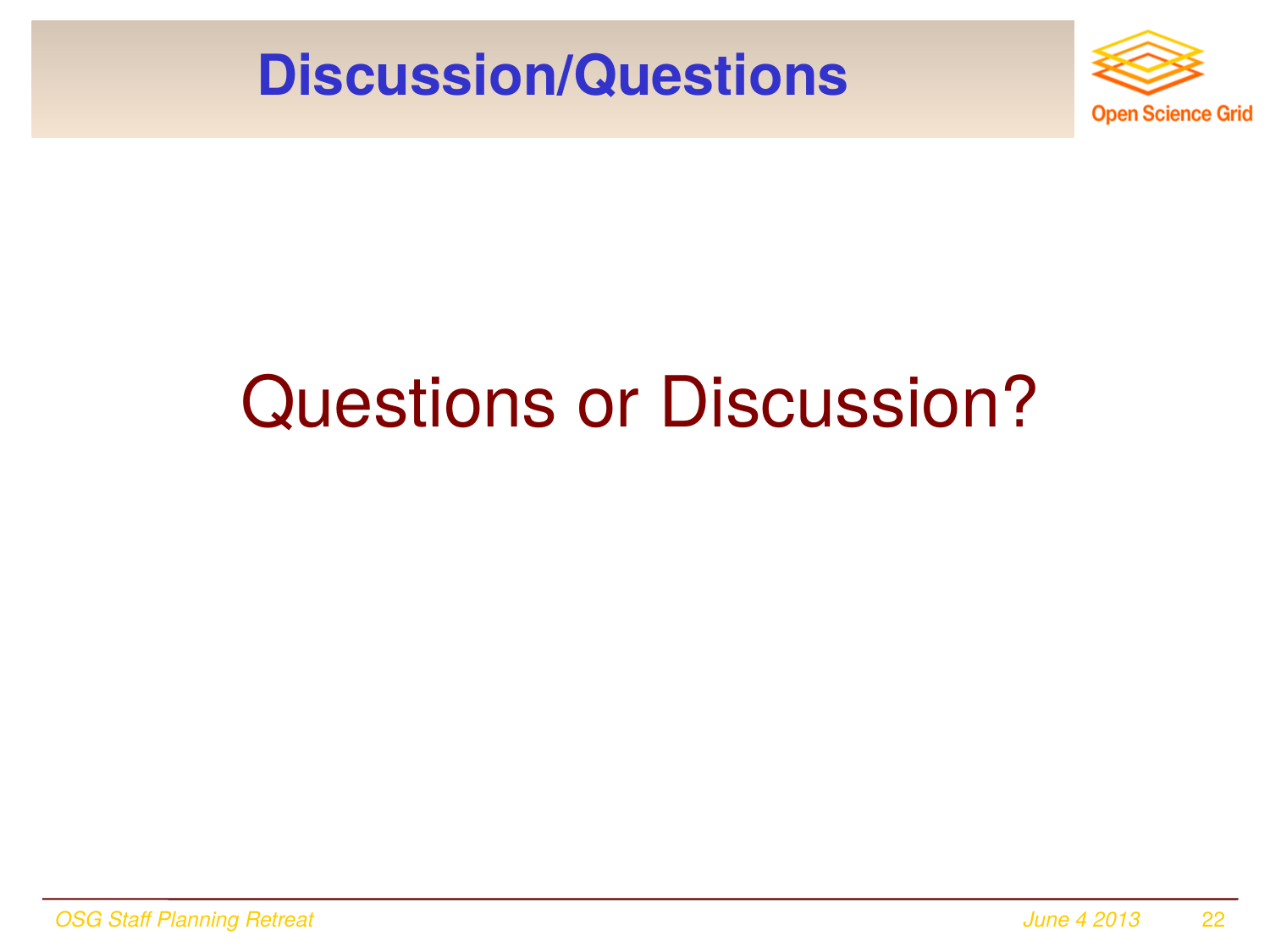

# Discussion/Questions

Questions or Discussion?

OSG Staff Planning Retreat
June 4 2013
22